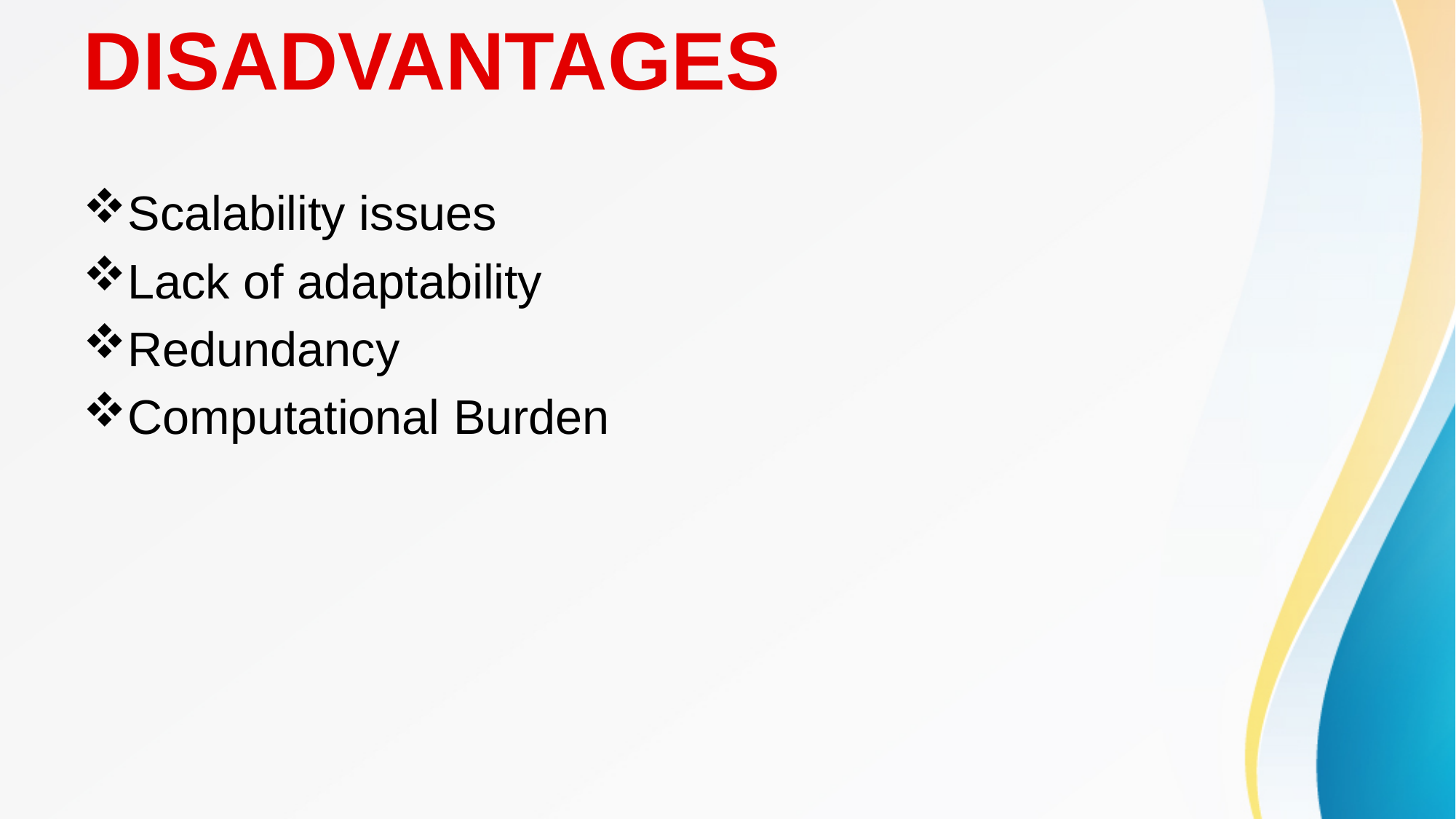

# DISADVANTAGES
Scalability issues
Lack of adaptability
Redundancy
Computational Burden